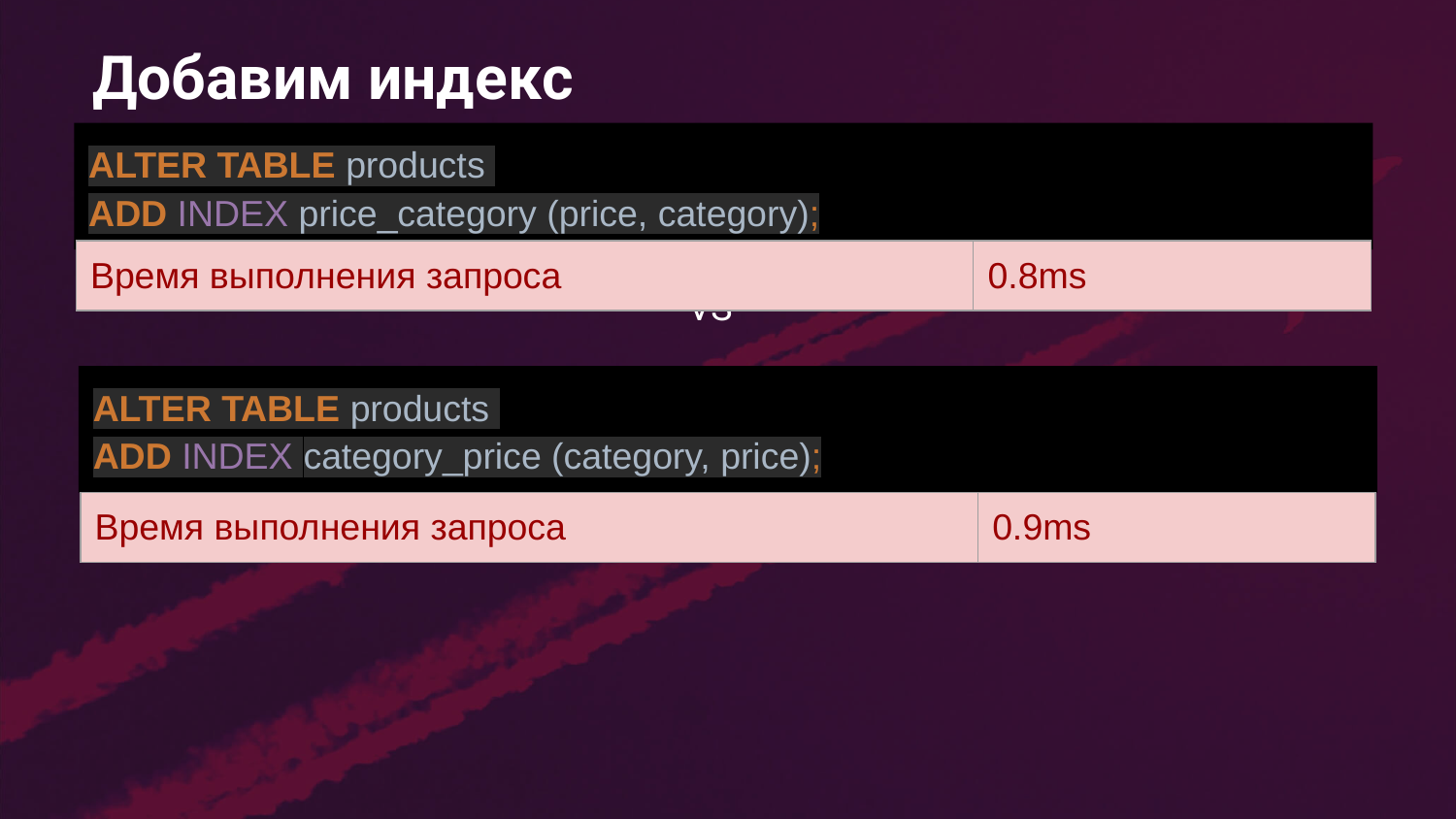

# Добавим индекс
ALTER TABLE products
ADD INDEX price_category (price, category);

| Время выполнения запроса | 0.8ms |
| --- | --- |
VS
ALTER TABLE products
ADD INDEX category_price (category, price);

| Время выполнения запроса | 0.9ms |
| --- | --- |